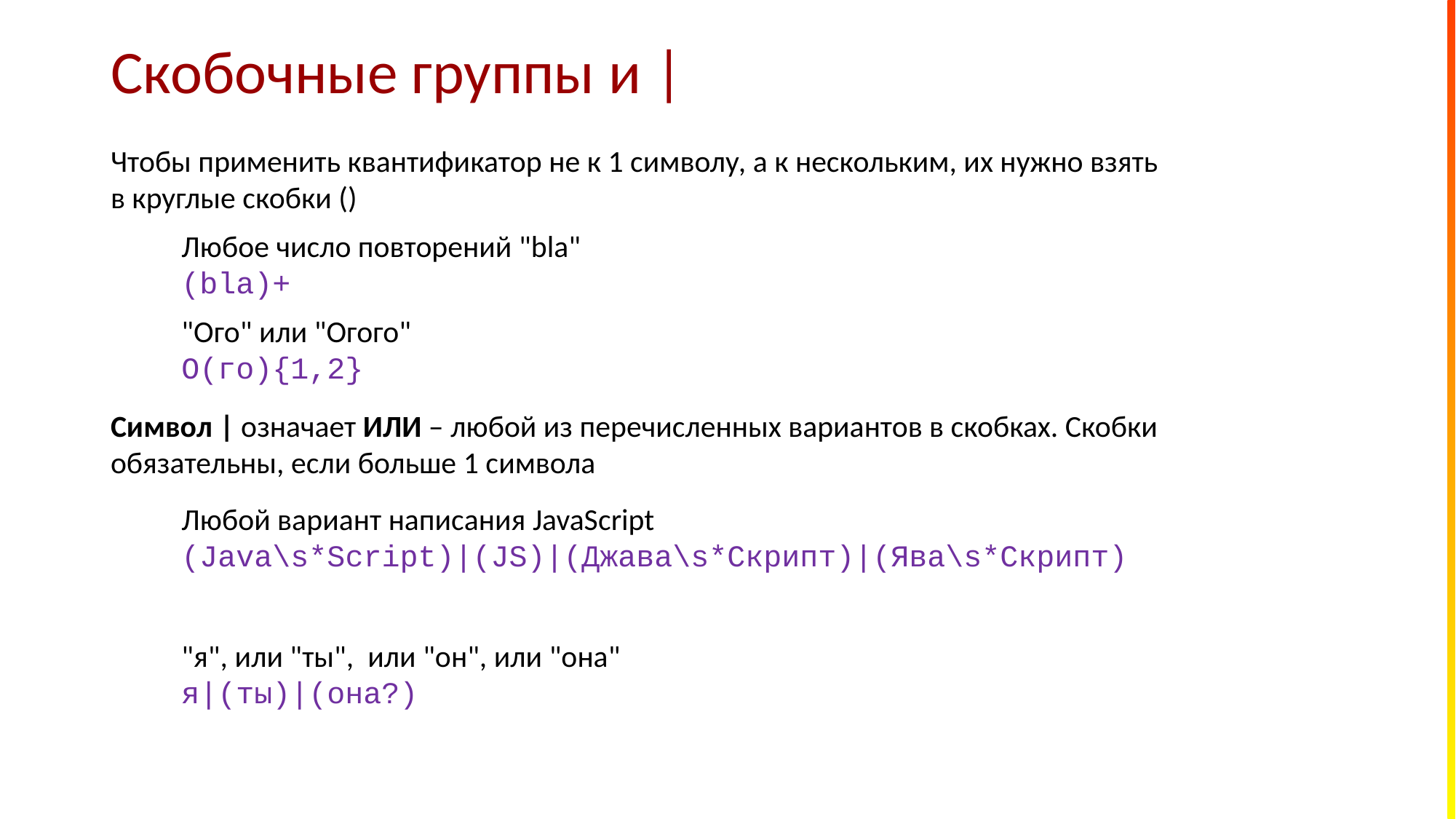

# Скобочные группы и |
Чтобы применить квантификатор не к 1 символу, а к нескольким, их нужно взять в круглые скобки ()
Любое число повторений "bla"
(bla)+
"Ого" или "Огого"
О(го){1,2}
Символ | означает ИЛИ – любой из перечисленных вариантов в скобках. Скобки обязательны, если больше 1 символа
Любой вариант написания JavaScript
(Java\s*Script)|(JS)|(Джава\s*Скрипт)|(Ява\s*Скрипт)
"я", или "ты",  или "он", или "она"
я|(ты)|(она?)